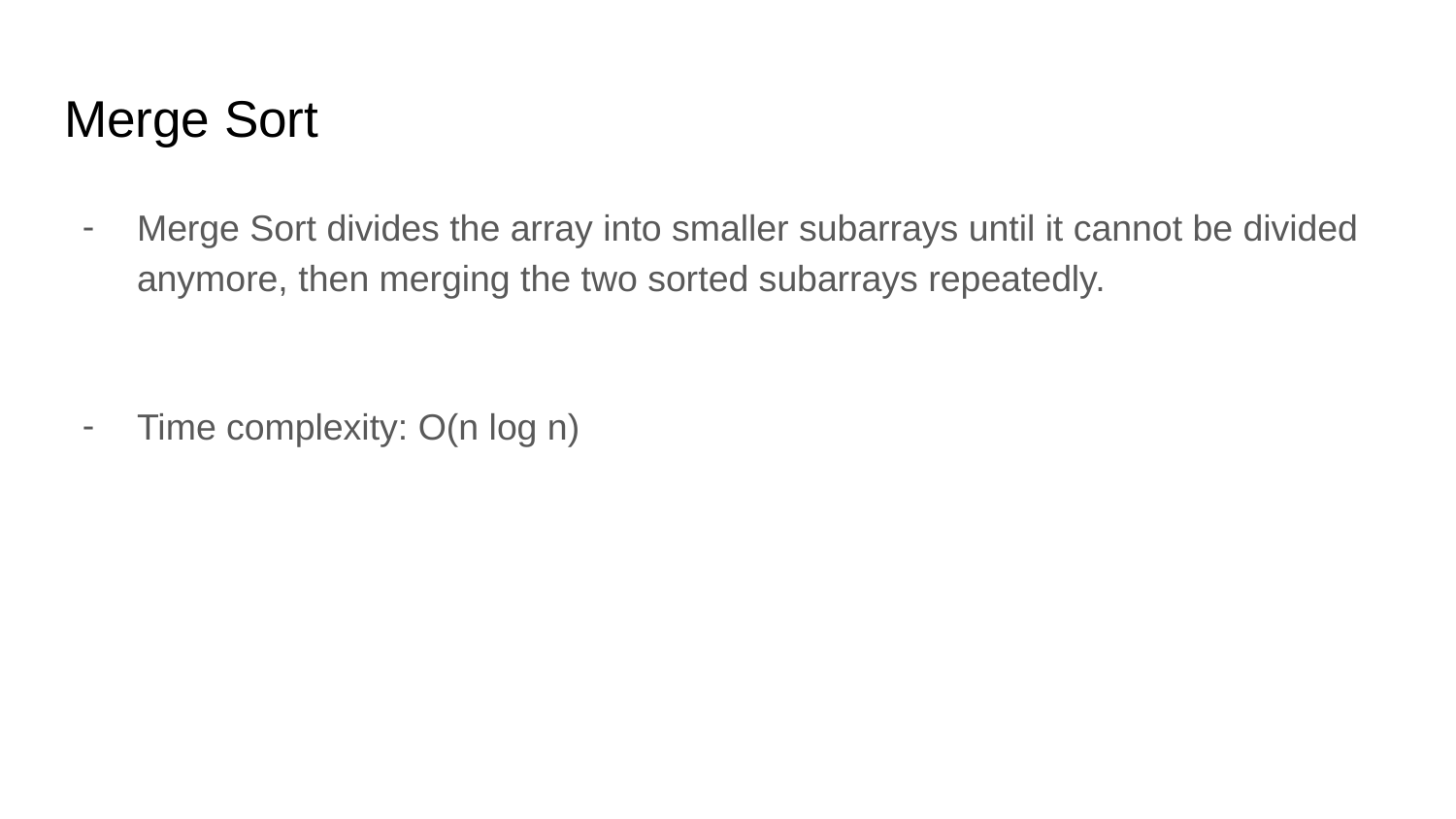

# Merge Sort
Merge Sort divides the array into smaller subarrays until it cannot be divided anymore, then merging the two sorted subarrays repeatedly.

Time complexity: O(n log n)